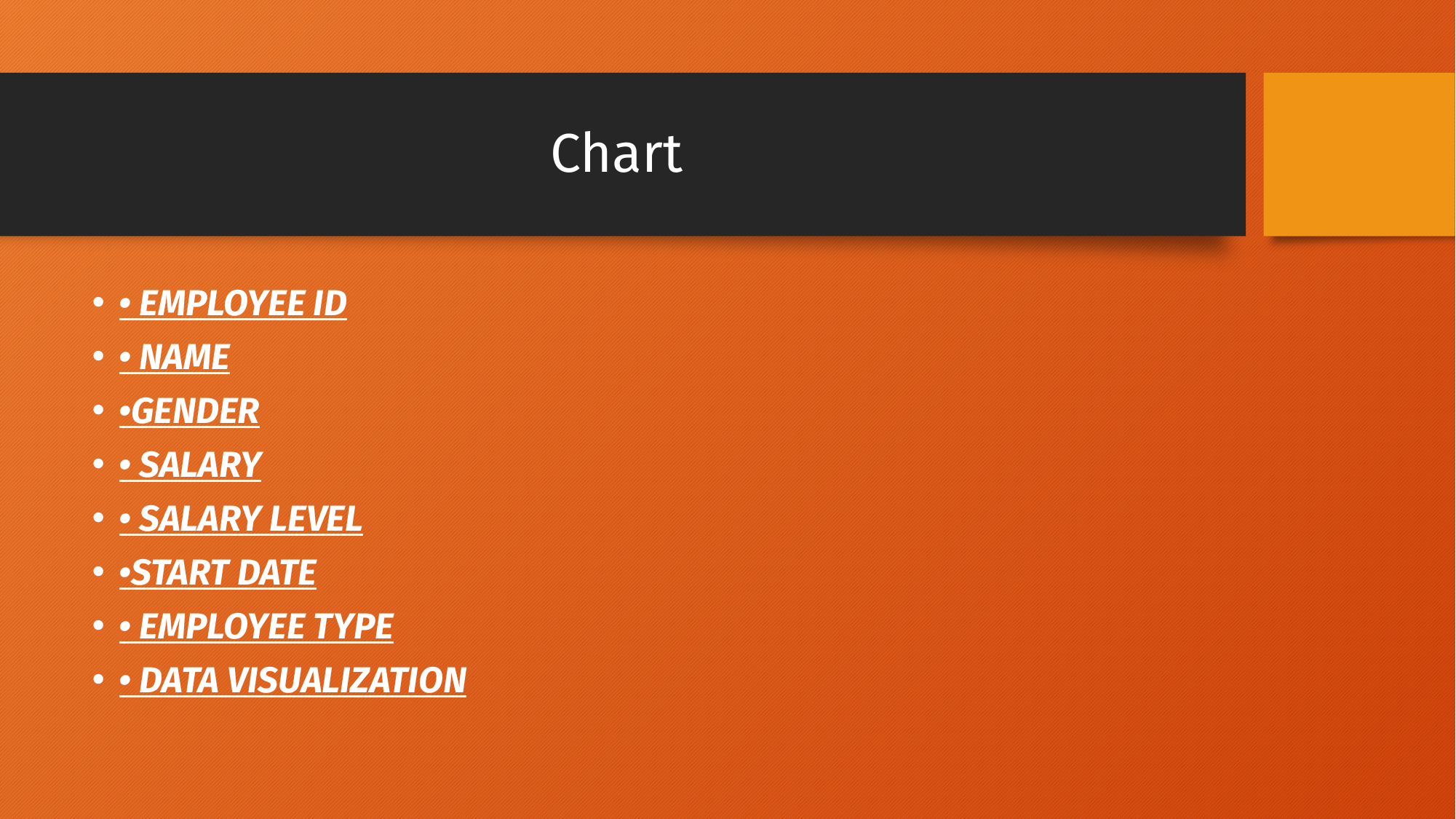

# Chart
• EMPLOYEE ID
• NAME
•GENDER
• SALARY
• SALARY LEVEL
•START DATE
• EMPLOYEE TYPE
• DATA VISUALIZATION